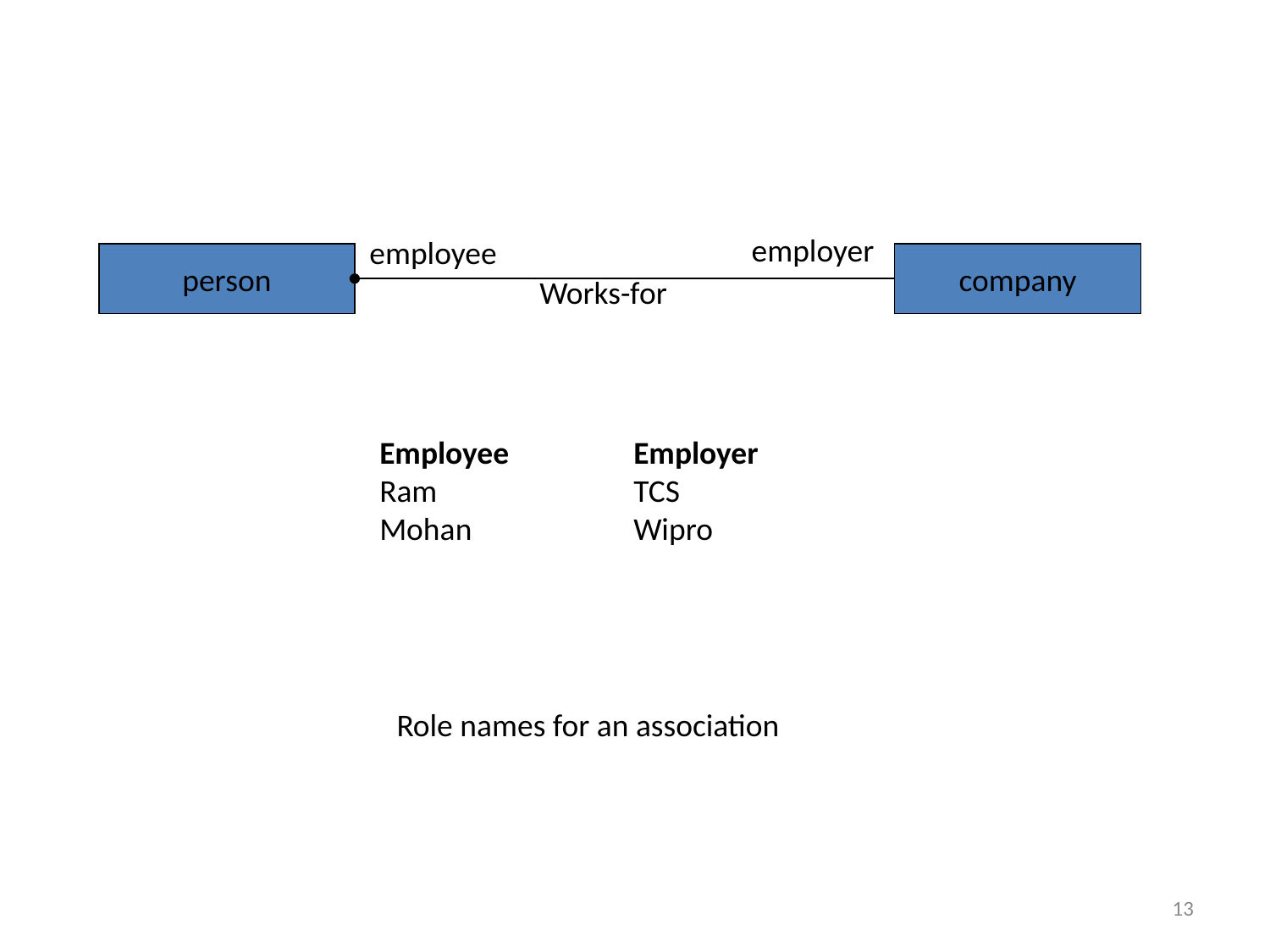

employer
employee
person
company
Works-for
Employee	Employer
Ram		TCS
Mohan		Wipro
Role names for an association

13